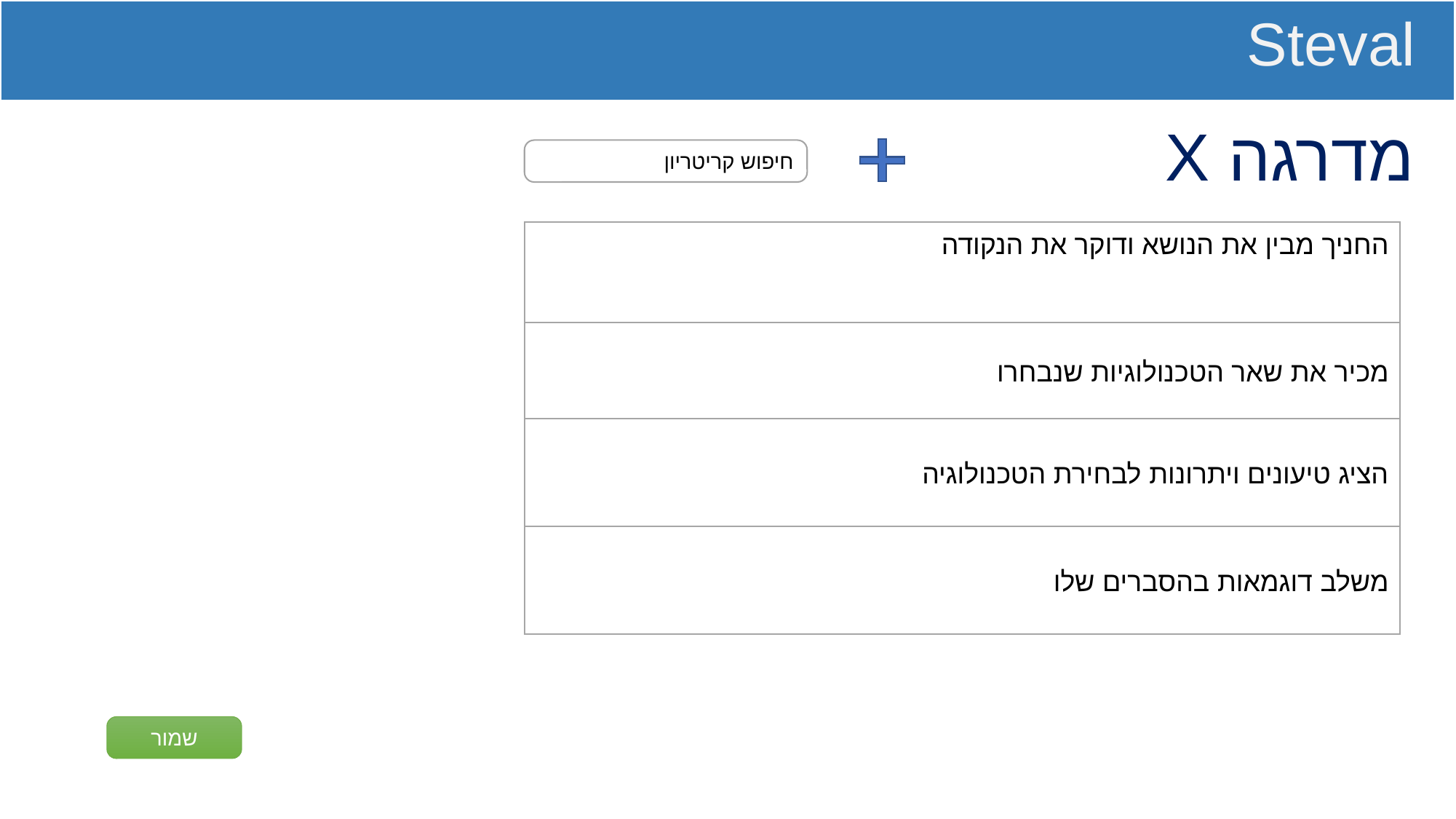

Steval
מדרגה X

חיפוש קריטריון
החניך מבין את הנושא ודוקר את הנקודה

מכיר את שאר הטכנולוגיות שנבחרו
הציג טיעונים ויתרונות לבחירת הטכנולוגיה
משלב דוגמאות בהסברים שלו
שמור